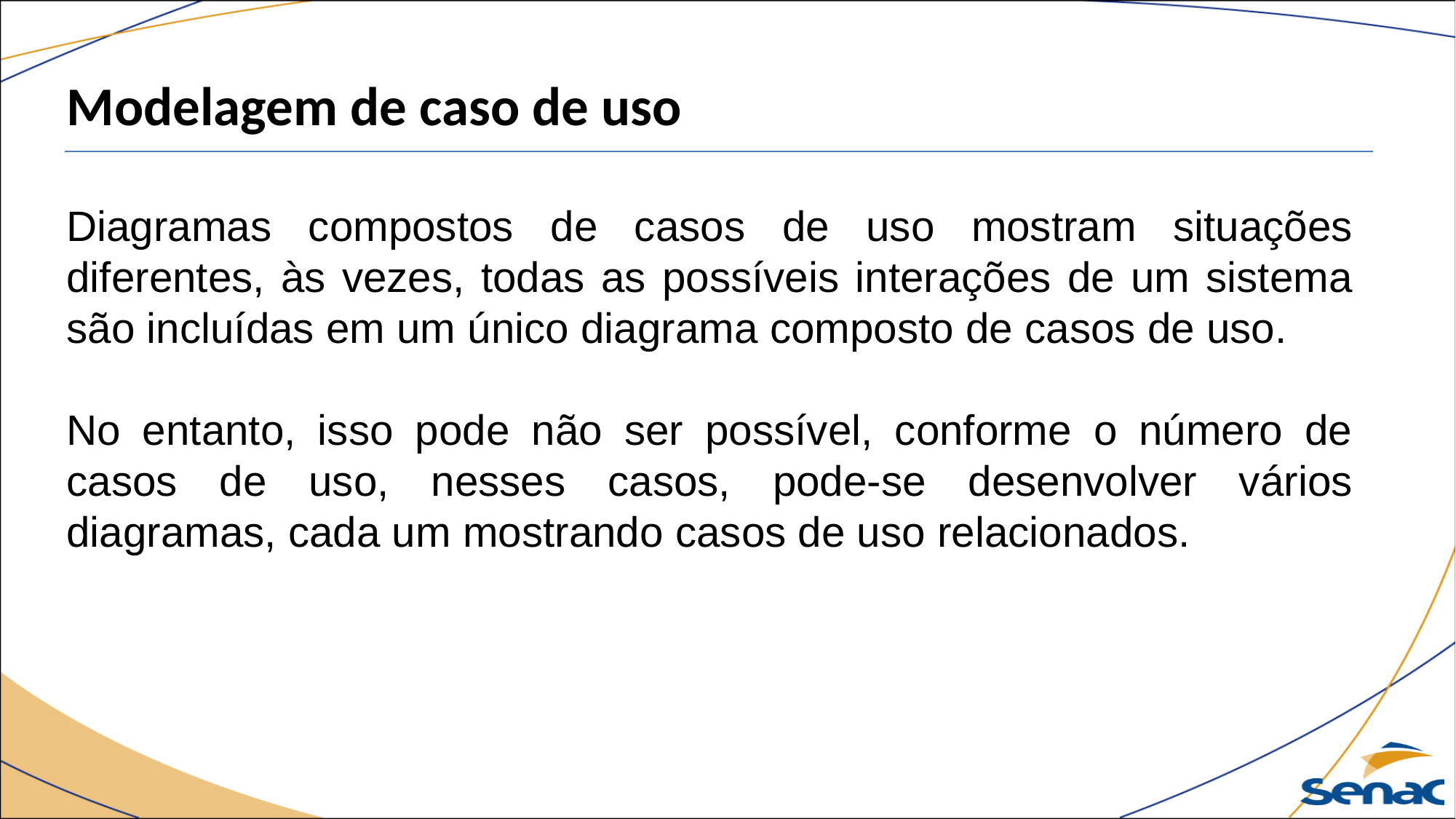

Modelagem de caso de uso
Diagramas compostos de casos de uso mostram situações diferentes, às vezes, todas as possíveis interações de um sistema são incluídas em um único diagrama composto de casos de uso.

No entanto, isso pode não ser possível, conforme o número de casos de uso, nesses casos, pode-se desenvolver vários diagramas, cada um mostrando casos de uso relacionados.